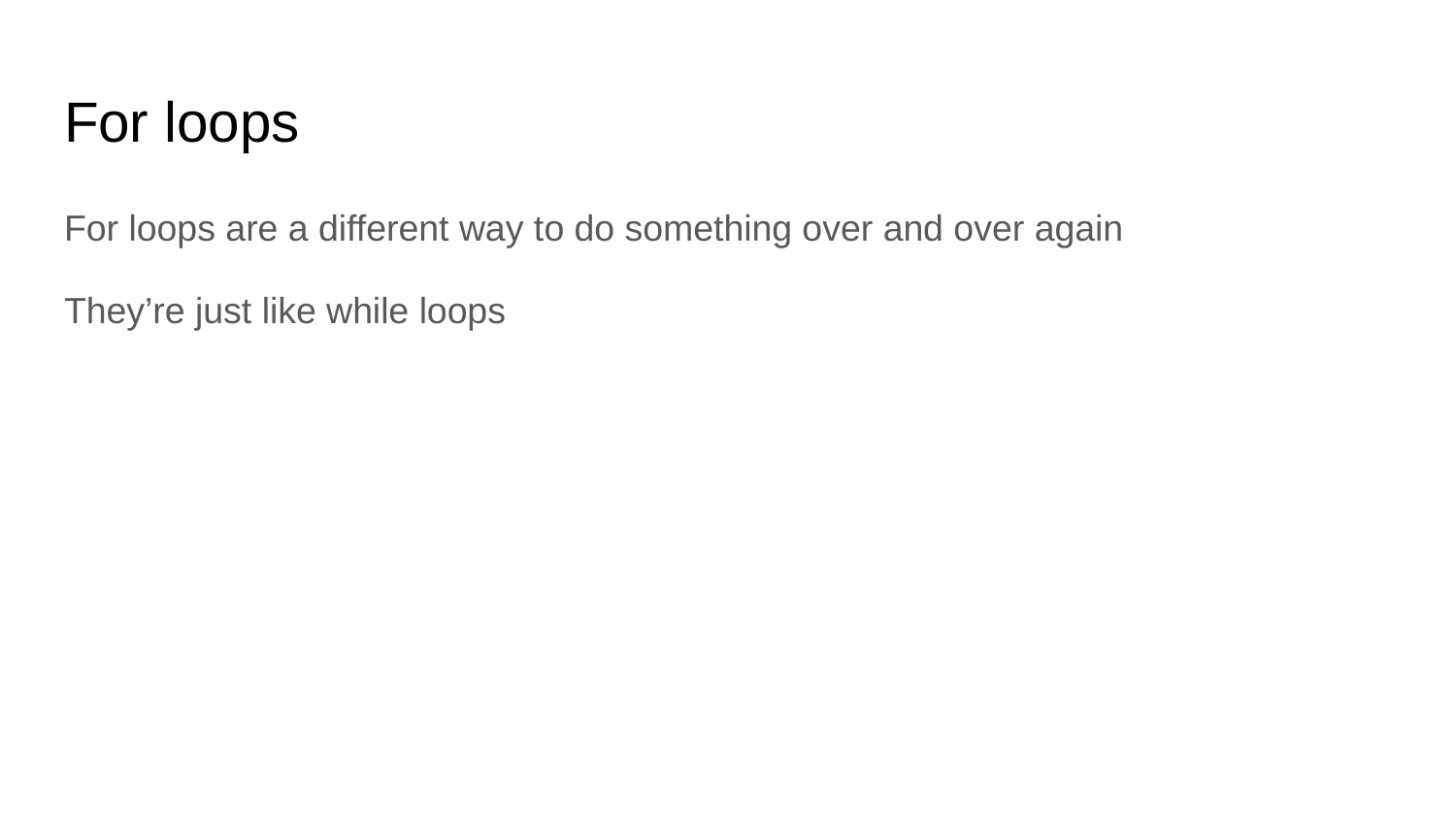

# For loops
For loops are a different way to do something over and over again
They’re just like while loops